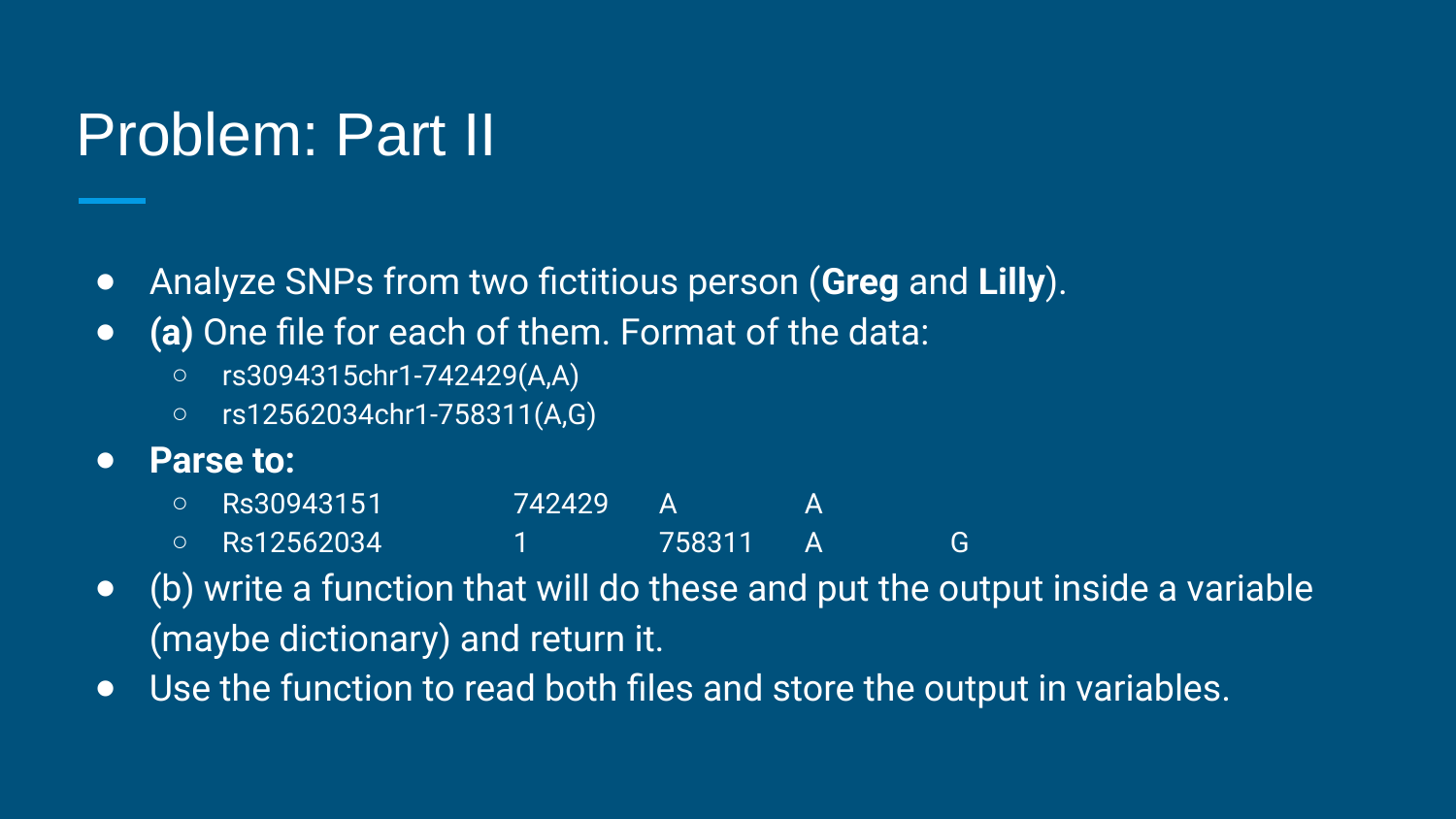

# Problem: Part II
Analyze SNPs from two fictitious person (Greg and Lilly).
(a) One file for each of them. Format of the data:
rs3094315chr1-742429(A,A)
rs12562034chr1-758311(A,G)
Parse to:
Rs3094315	1	742429	A	A
Rs12562034	1	758311 	A 	G
(b) write a function that will do these and put the output inside a variable (maybe dictionary) and return it.
Use the function to read both files and store the output in variables.